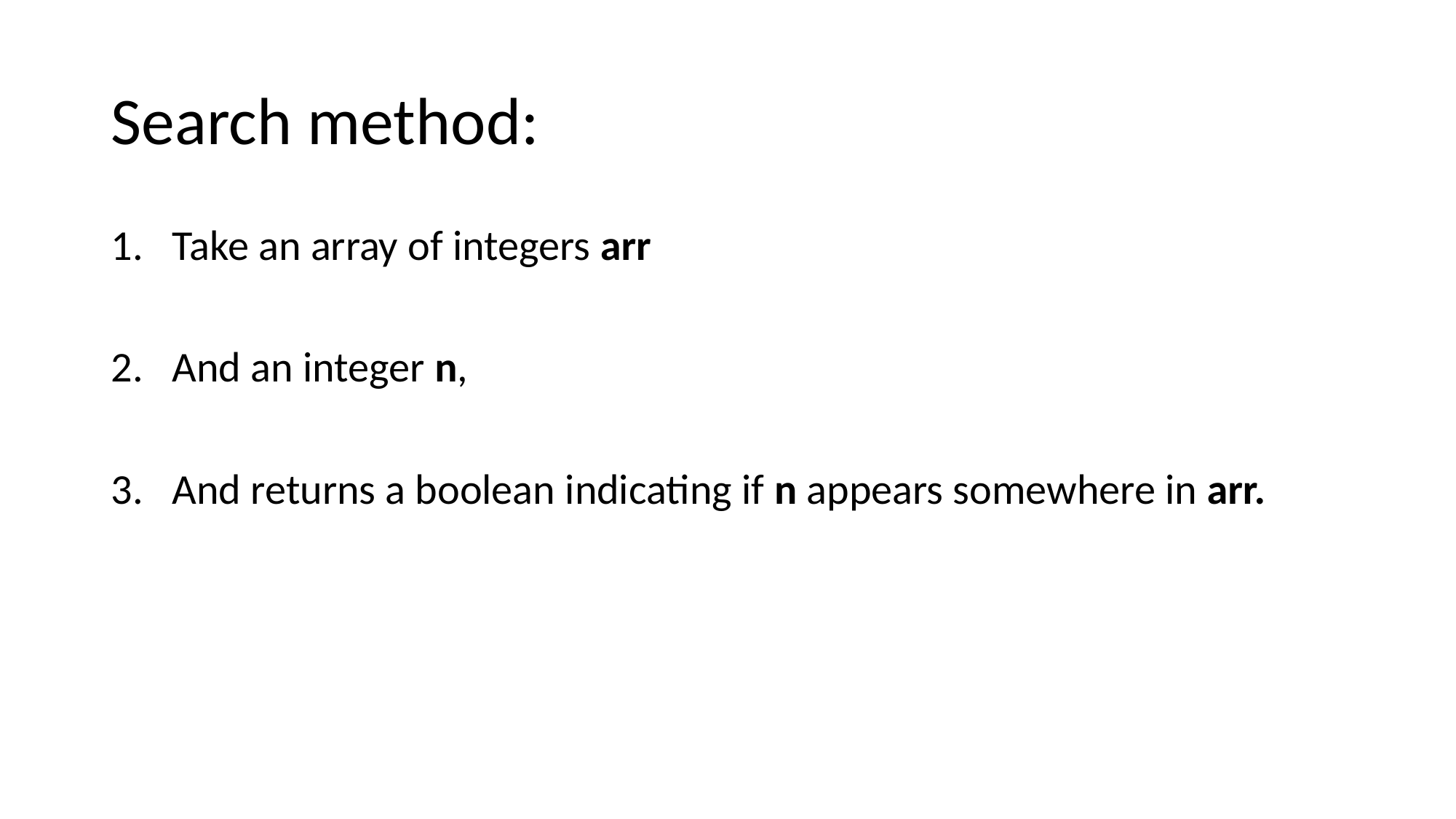

# Search method:
Take an array of integers arr

And an integer n,

And returns a boolean indicating if n appears somewhere in arr.